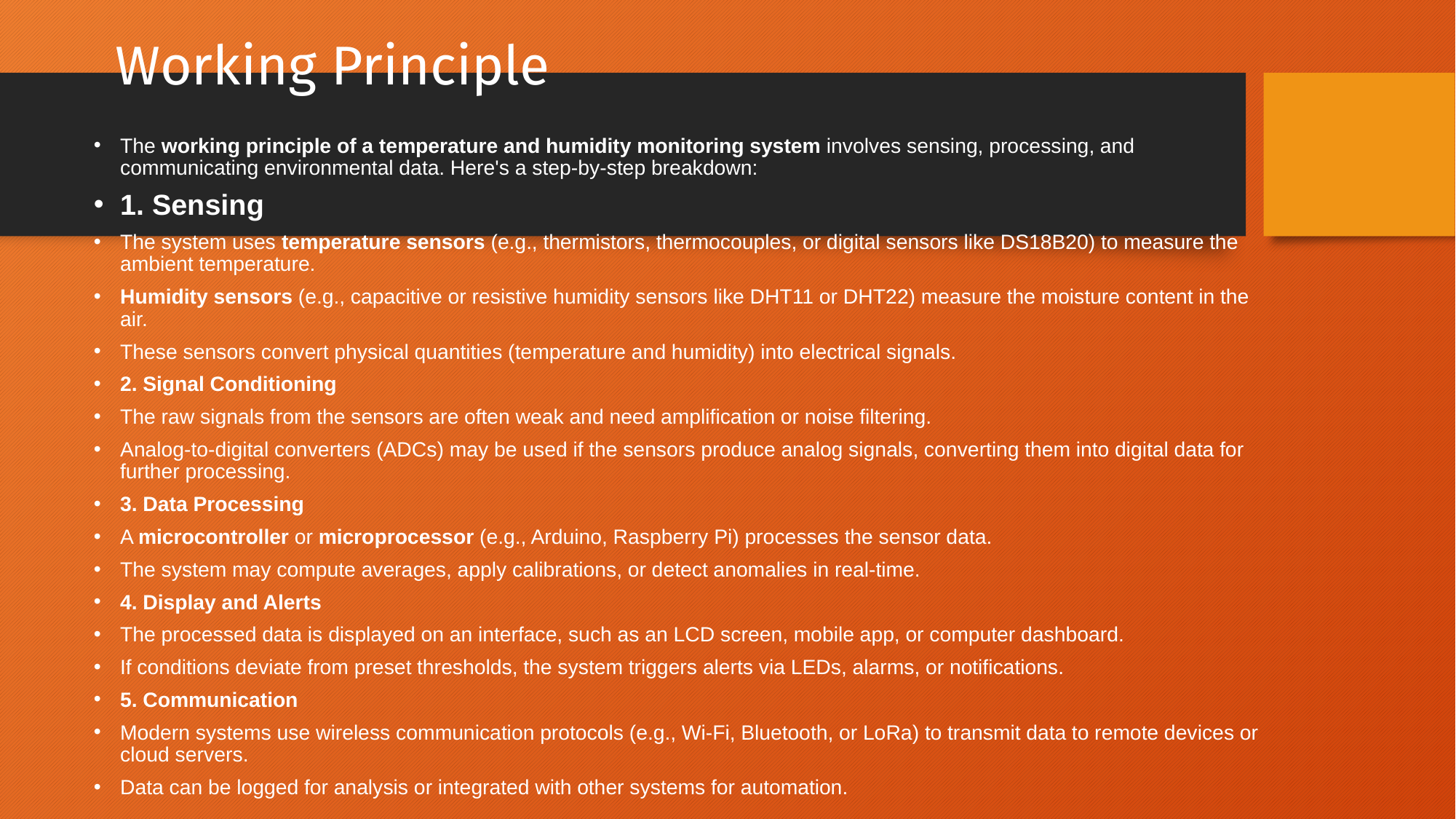

# Working Principle
The working principle of a temperature and humidity monitoring system involves sensing, processing, and communicating environmental data. Here's a step-by-step breakdown:
1. Sensing
The system uses temperature sensors (e.g., thermistors, thermocouples, or digital sensors like DS18B20) to measure the ambient temperature.
Humidity sensors (e.g., capacitive or resistive humidity sensors like DHT11 or DHT22) measure the moisture content in the air.
These sensors convert physical quantities (temperature and humidity) into electrical signals.
2. Signal Conditioning
The raw signals from the sensors are often weak and need amplification or noise filtering.
Analog-to-digital converters (ADCs) may be used if the sensors produce analog signals, converting them into digital data for further processing.
3. Data Processing
A microcontroller or microprocessor (e.g., Arduino, Raspberry Pi) processes the sensor data.
The system may compute averages, apply calibrations, or detect anomalies in real-time.
4. Display and Alerts
The processed data is displayed on an interface, such as an LCD screen, mobile app, or computer dashboard.
If conditions deviate from preset thresholds, the system triggers alerts via LEDs, alarms, or notifications.
5. Communication
Modern systems use wireless communication protocols (e.g., Wi-Fi, Bluetooth, or LoRa) to transmit data to remote devices or cloud servers.
Data can be logged for analysis or integrated with other systems for automation.